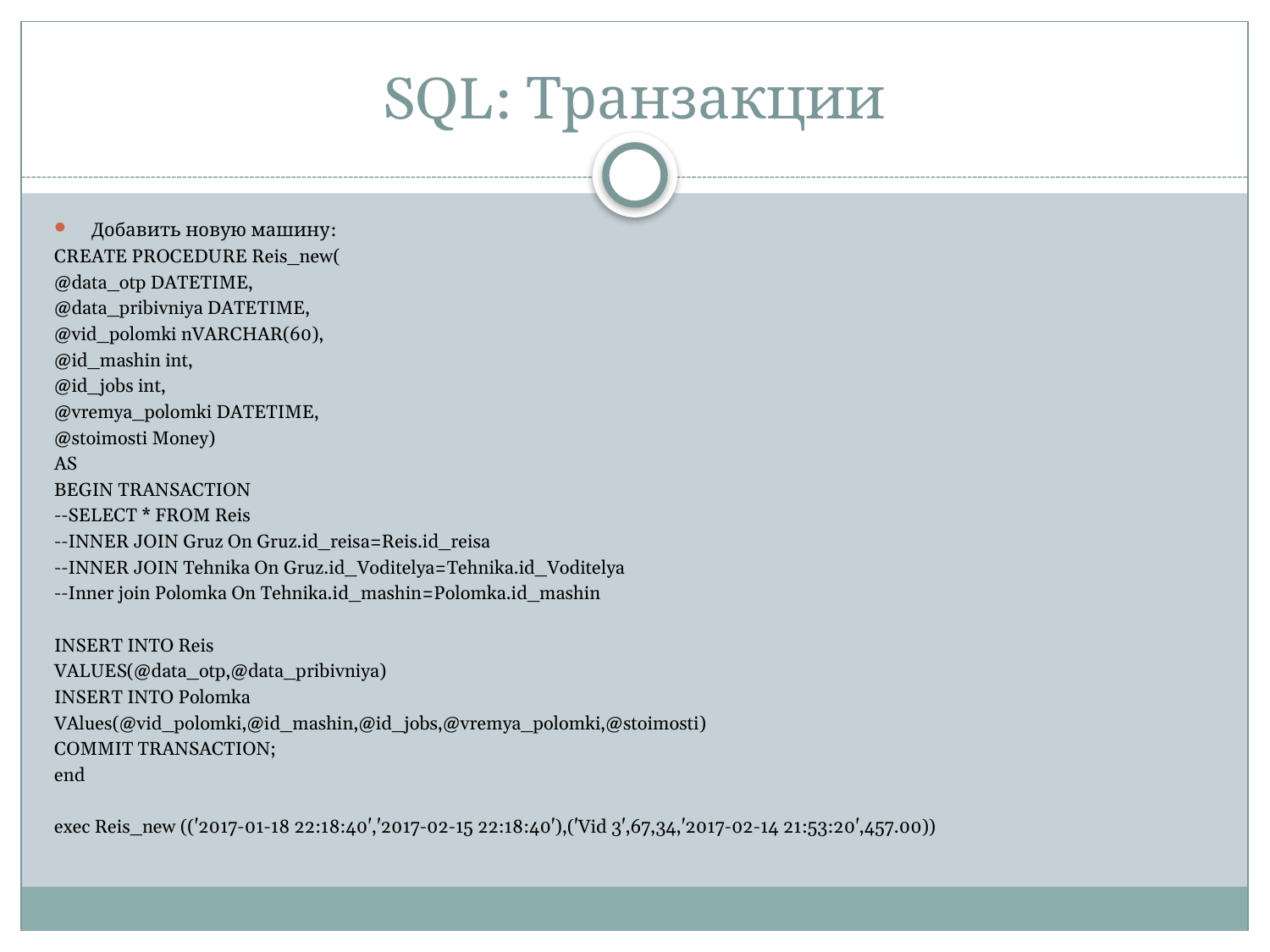

# SQL: Транзакции
Добавить новую машину:
CREATE PROCEDURE Reis_new(
@data_otp DATETIME,
@data_pribivniya DATETIME,
@vid_polomki nVARCHAR(60),
@id_mashin int,
@id_jobs int,
@vremya_polomki DATETIME,
@stoimosti Money)
AS
BEGIN TRANSACTION
--SELECT * FROM Reis
--INNER JOIN Gruz On Gruz.id_reisa=Reis.id_reisa
--INNER JOIN Tehnika On Gruz.id_Voditelya=Tehnika.id_Voditelya
--Inner join Polomka On Tehnika.id_mashin=Polomka.id_mashin

INSERT INTO Reis
VALUES(@data_otp,@data_pribivniya)
INSERT INTO Polomka
VAlues(@vid_polomki,@id_mashin,@id_jobs,@vremya_polomki,@stoimosti)
COMMIT TRANSACTION;
end

exec Reis_new (('2017-01-18 22:18:40','2017-02-15 22:18:40'),('Vid 3',67,34,'2017-02-14 21:53:20',457.00))